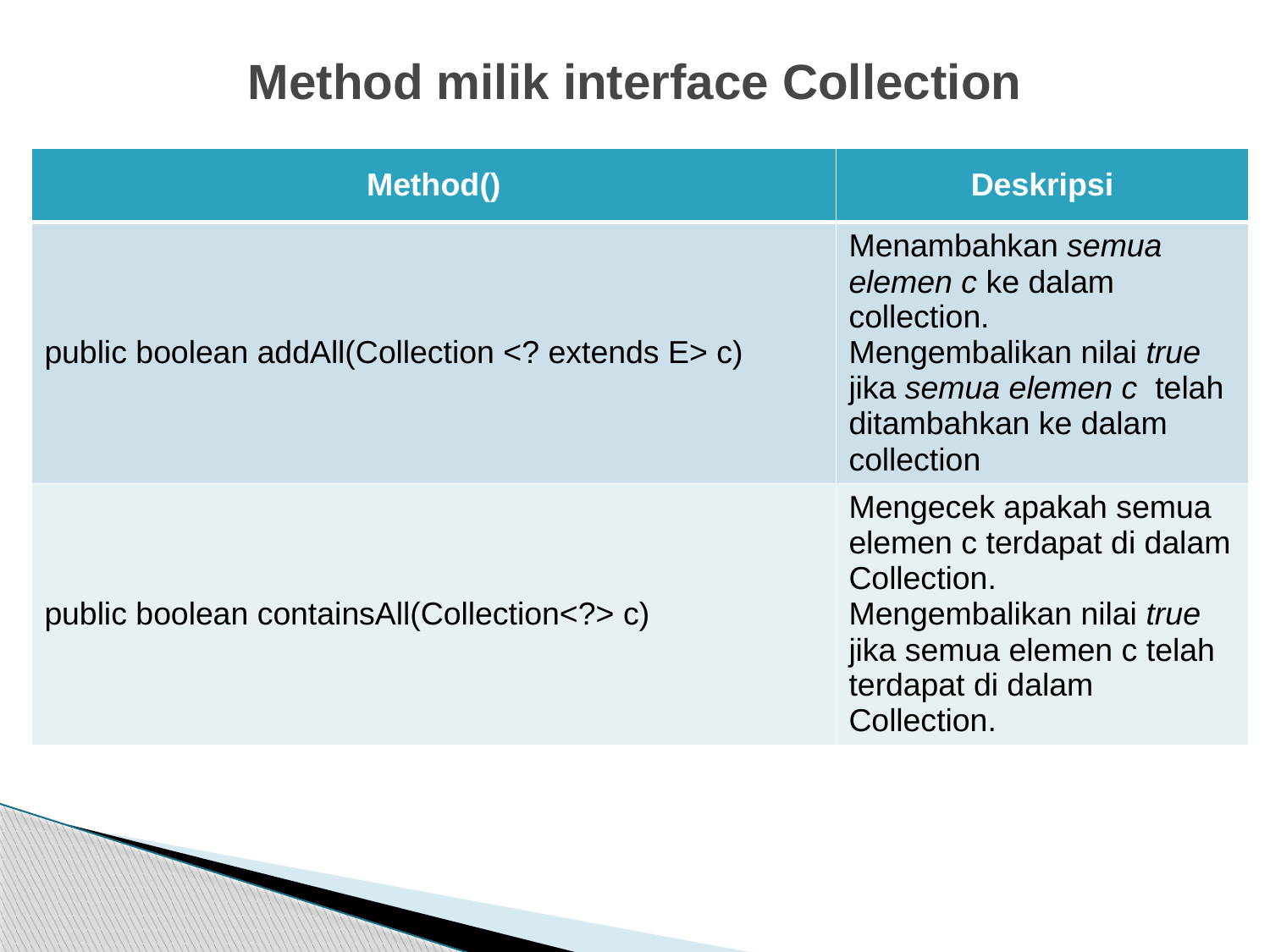

# Method milik interface Collection
| Method() | Deskripsi |
| --- | --- |
| public boolean addAll(Collection <? extends E> c) | Menambahkan semua elemen c ke dalam collection. Mengembalikan nilai true jika semua elemen c telah ditambahkan ke dalam collection |
| public boolean containsAll(Collection<?> c) | Mengecek apakah semua elemen c terdapat di dalam Collection. Mengembalikan nilai true jika semua elemen c telah terdapat di dalam Collection. |